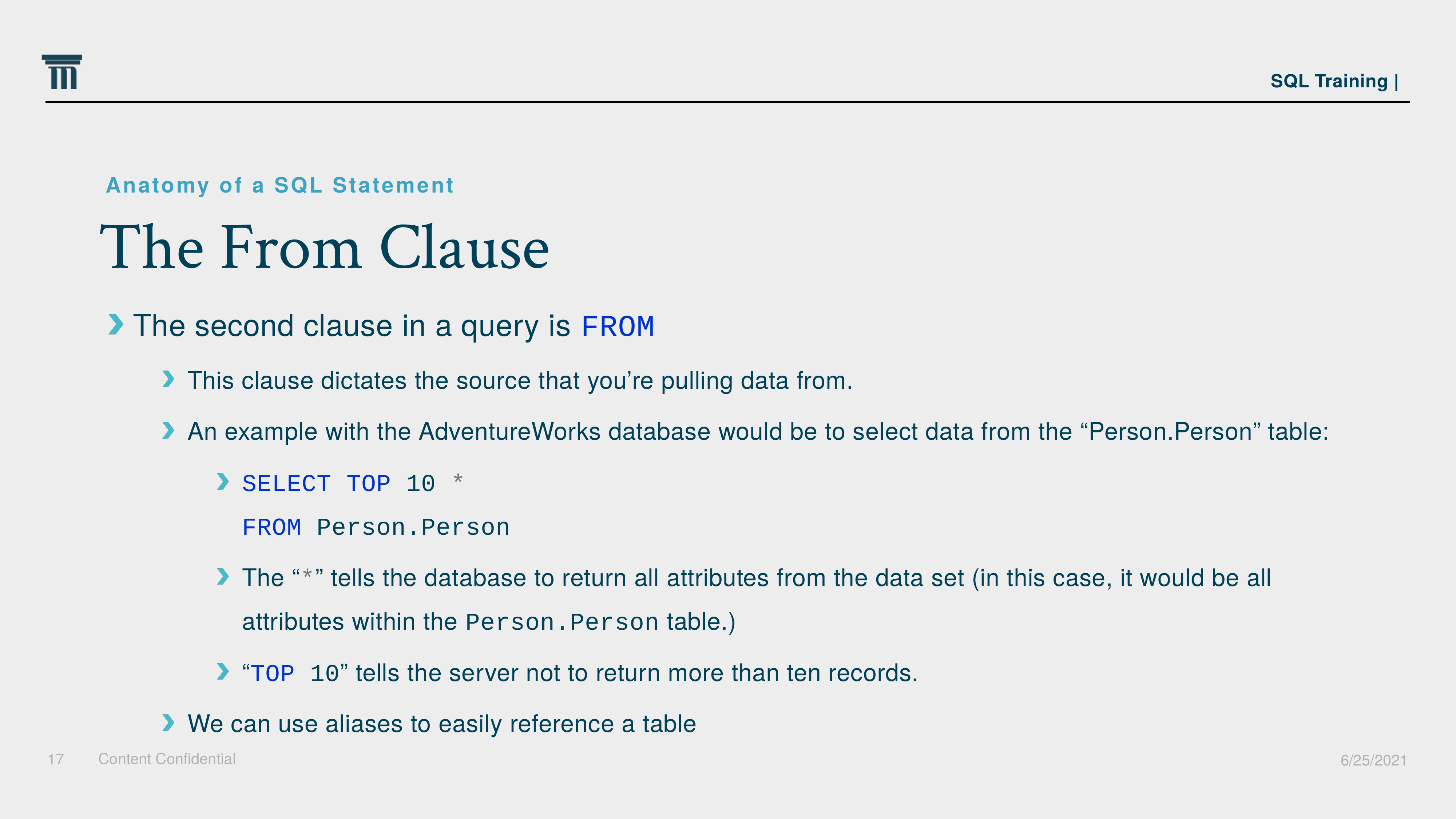

SQL Training |
Anatomy of a SQL Statement
The From Clause
The second clause in a query is FROM
This clause dictates the source that you’re pulling data from.
An example with the AdventureWorks database would be to select data from the “Person.Person” table:
SELECT TOP 10 *
FROM Person.Person
The “*” tells the database to return all attributes from the data set (in this case, it would be all attributes within the Person.Person table.)
“TOP 10” tells the server not to return more than ten records.
We can use aliases to easily reference a table
6/25/2021
Content Confidential
17